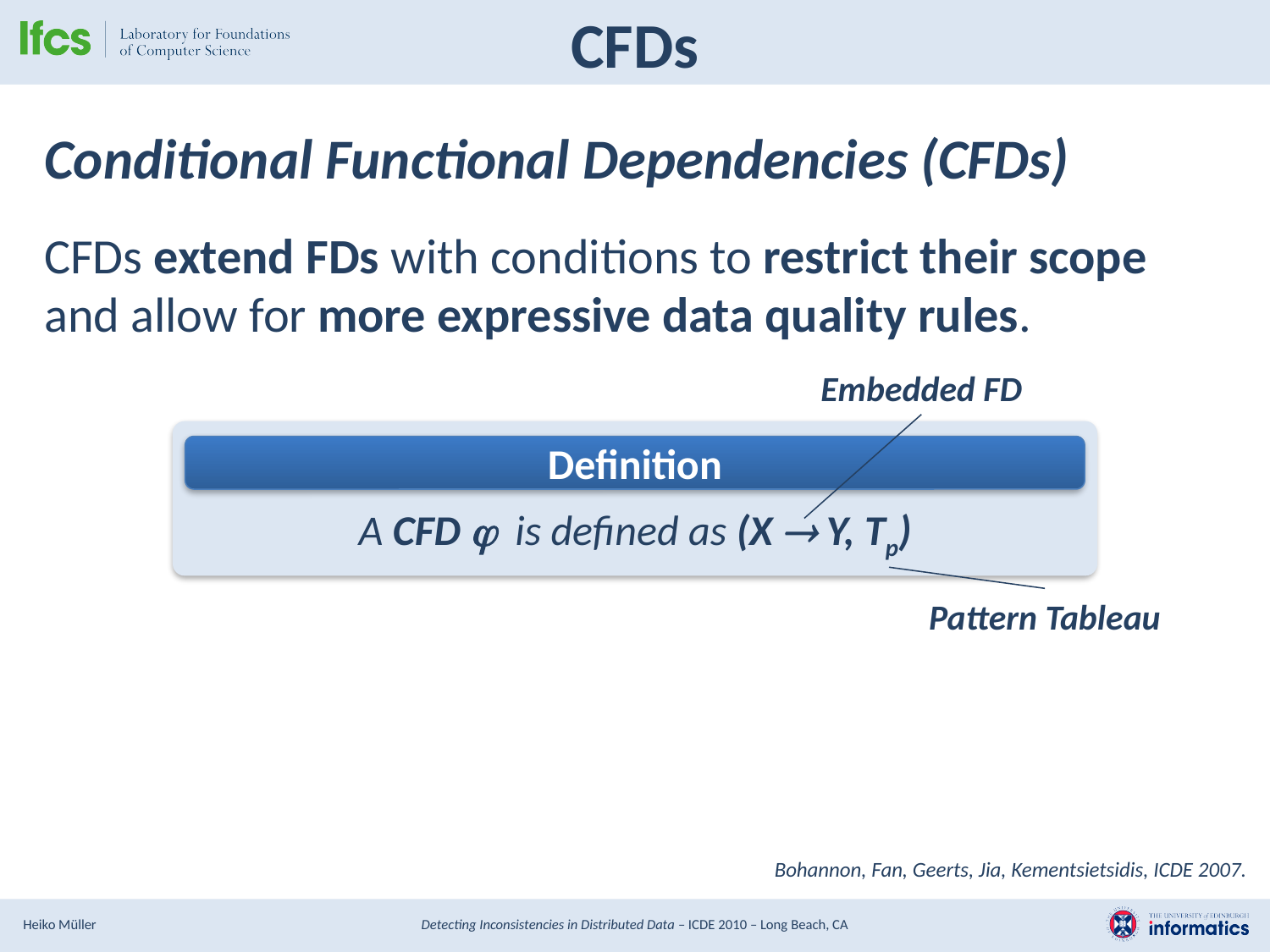

# CFDs
Conditional Functional Dependencies (CFDs)

CFDs extend FDs with conditions to restrict their scope and allow for more expressive data quality rules.
Embedded FD
Pattern Tableau

A CFD ϕ  is defined as (X → Y, Tp)
Definition
Bohannon, Fan, Geerts, Jia, Kementsietsidis, ICDE 2007.